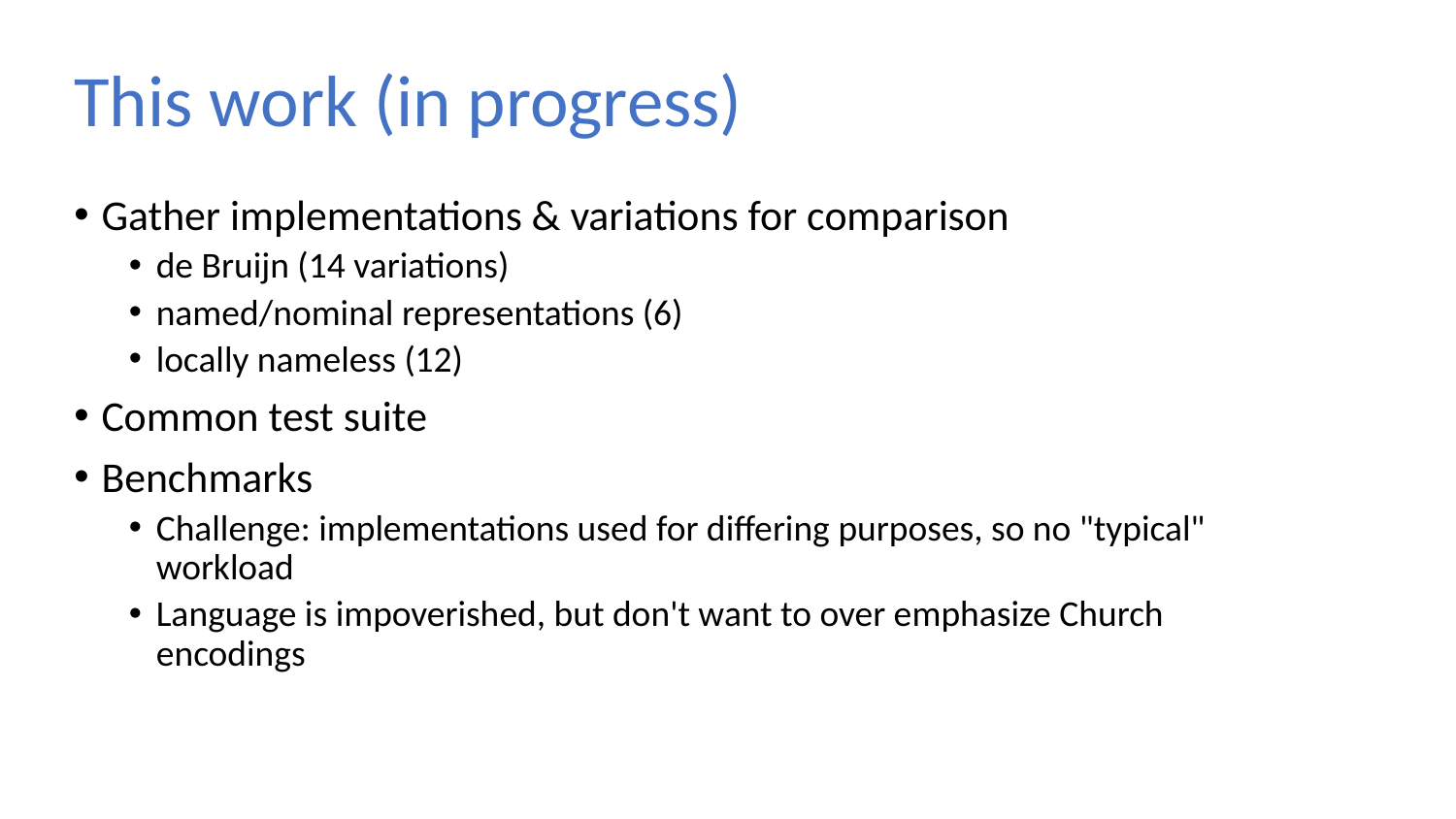

# This work (in progress)
Gather implementations & variations for comparison
de Bruijn (14 variations)
named/nominal representations (6)
locally nameless (12)
Common test suite
Benchmarks
Challenge: implementations used for differing purposes, so no "typical" workload
Language is impoverished, but don't want to over emphasize Church encodings